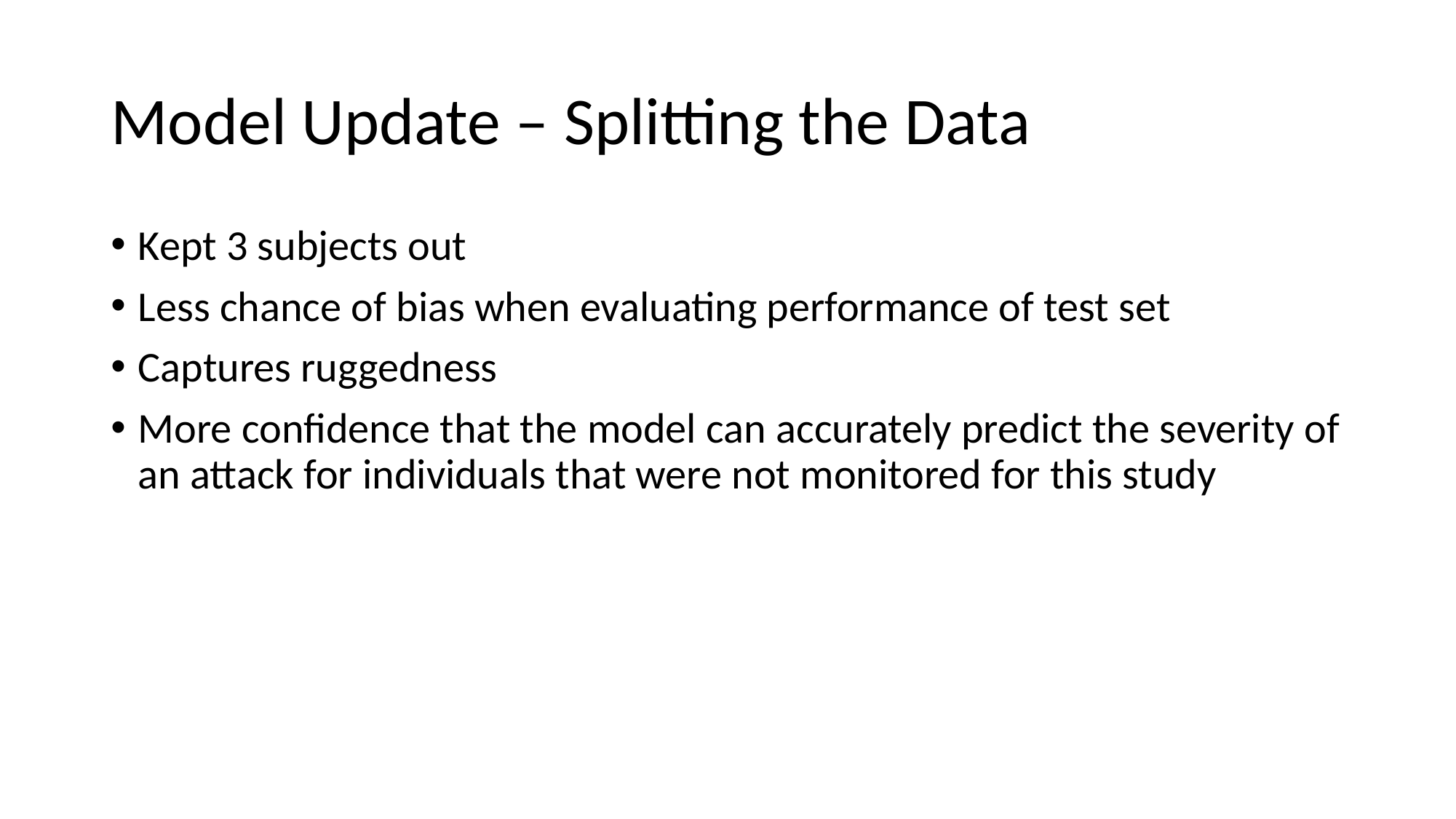

# Model Update – Splitting the Data
Kept 3 subjects out
Less chance of bias when evaluating performance of test set
Captures ruggedness
More confidence that the model can accurately predict the severity of an attack for individuals that were not monitored for this study